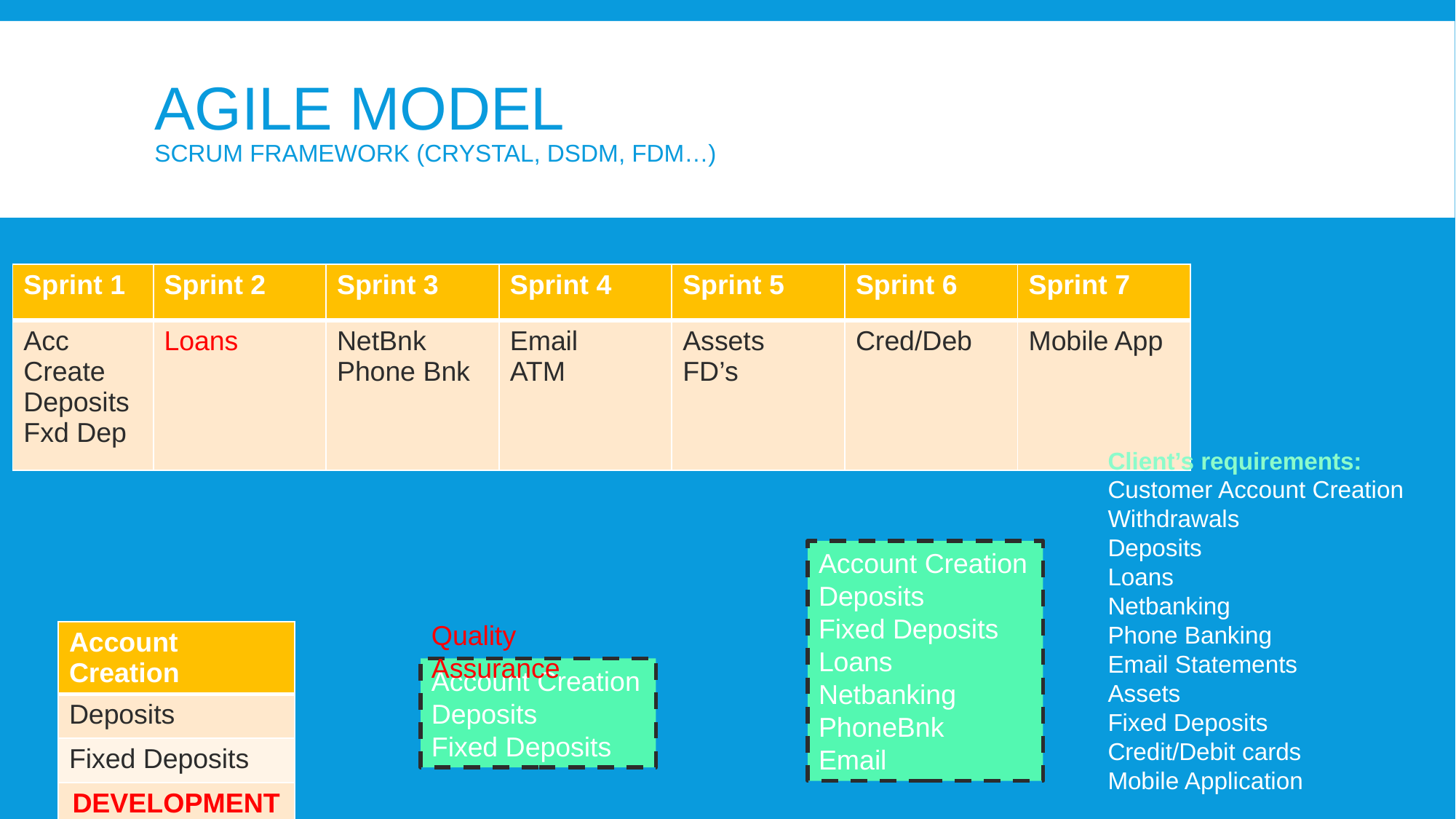

# Agile model scrum framework (Crystal, DSDM, FDM…)
| Sprint 1 | Sprint 2 | Sprint 3 | Sprint 4 | Sprint 5 | Sprint 6 | Sprint 7 |
| --- | --- | --- | --- | --- | --- | --- |
| Acc Create Deposits Fxd Dep | Loans | NetBnk Phone Bnk | Email ATM | Assets FD’s | Cred/Deb | Mobile App |
Client’s requirements:
Customer Account Creation
Withdrawals
Deposits
Loans
Netbanking
Phone Banking
Email Statements
Assets
Fixed Deposits
Credit/Debit cards
Mobile Application
Account Creation
Deposits
Fixed Deposits
Loans
Netbanking
PhoneBnk
Email
Quality Assurance
| Account Creation |
| --- |
| Deposits |
| Fixed Deposits |
| DEVELOPMENT |
Account Creation
Deposits
Fixed Deposits